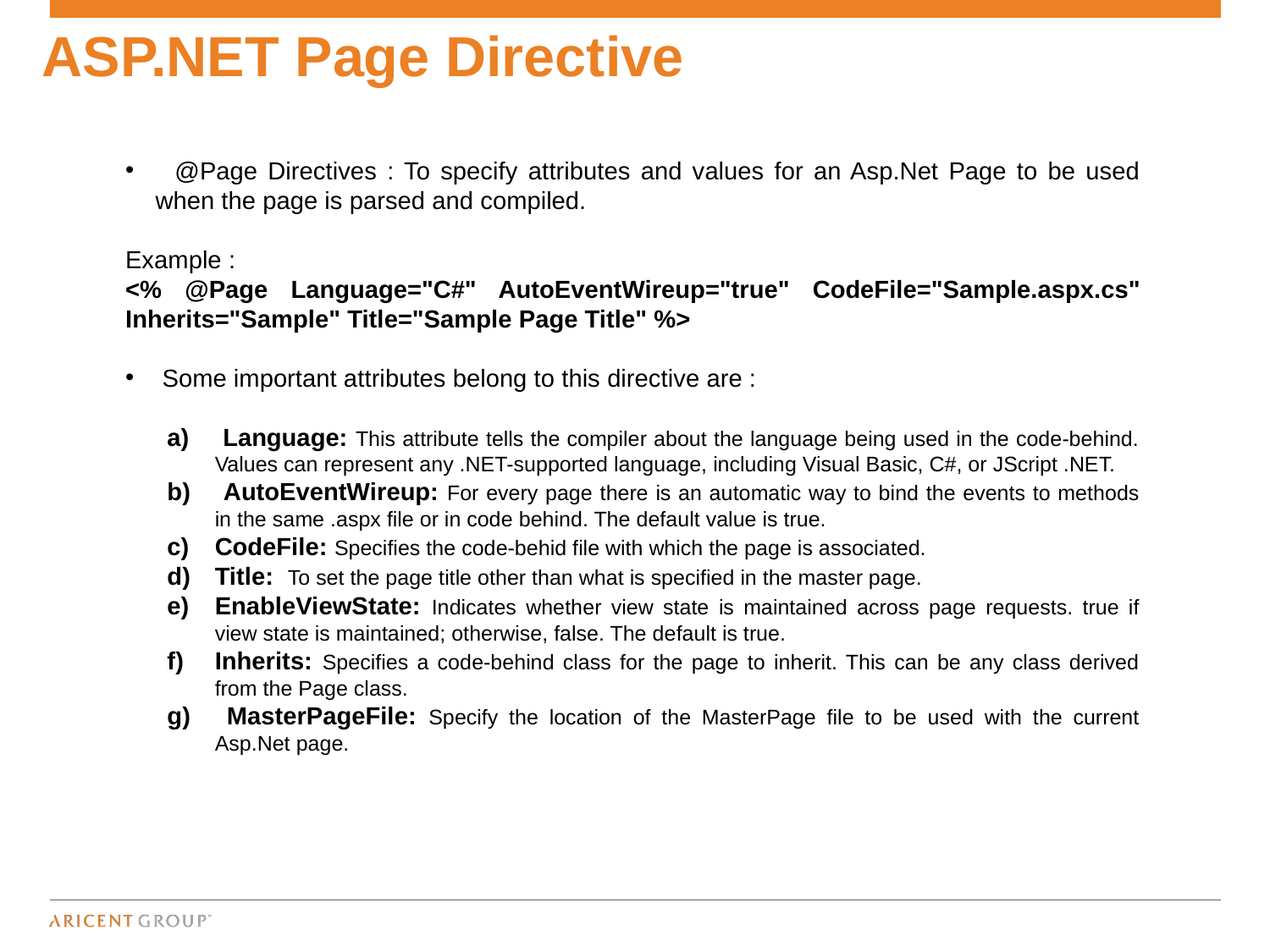

ASP.NET Page Directive

  @Page Directives : To specify attributes and values for an Asp.Net Page to be used when the page is parsed and compiled.

Example :
<% @Page Language="C#" AutoEventWireup="true" CodeFile="Sample.aspx.cs" Inherits="Sample" Title="Sample Page Title" %>

 Some important attributes belong to this directive are :

 Language: This attribute tells the compiler about the language being used in the code-behind. Values can represent any .NET-supported language, including Visual Basic, C#, or JScript .NET.
 AutoEventWireup: For every page there is an automatic way to bind the events to methods in the same .aspx file or in code behind. The default value is true.
CodeFile: Specifies the code-behid file with which the page is associated.
Title:  To set the page title other than what is specified in the master page.
EnableViewState: Indicates whether view state is maintained across page requests. true if view state is maintained; otherwise, false. The default is true.
Inherits: Specifies a code-behind class for the page to inherit. This can be any class derived from the Page class.
 MasterPageFile: Specify the location of the MasterPage file to be used with the current Asp.Net page.

7